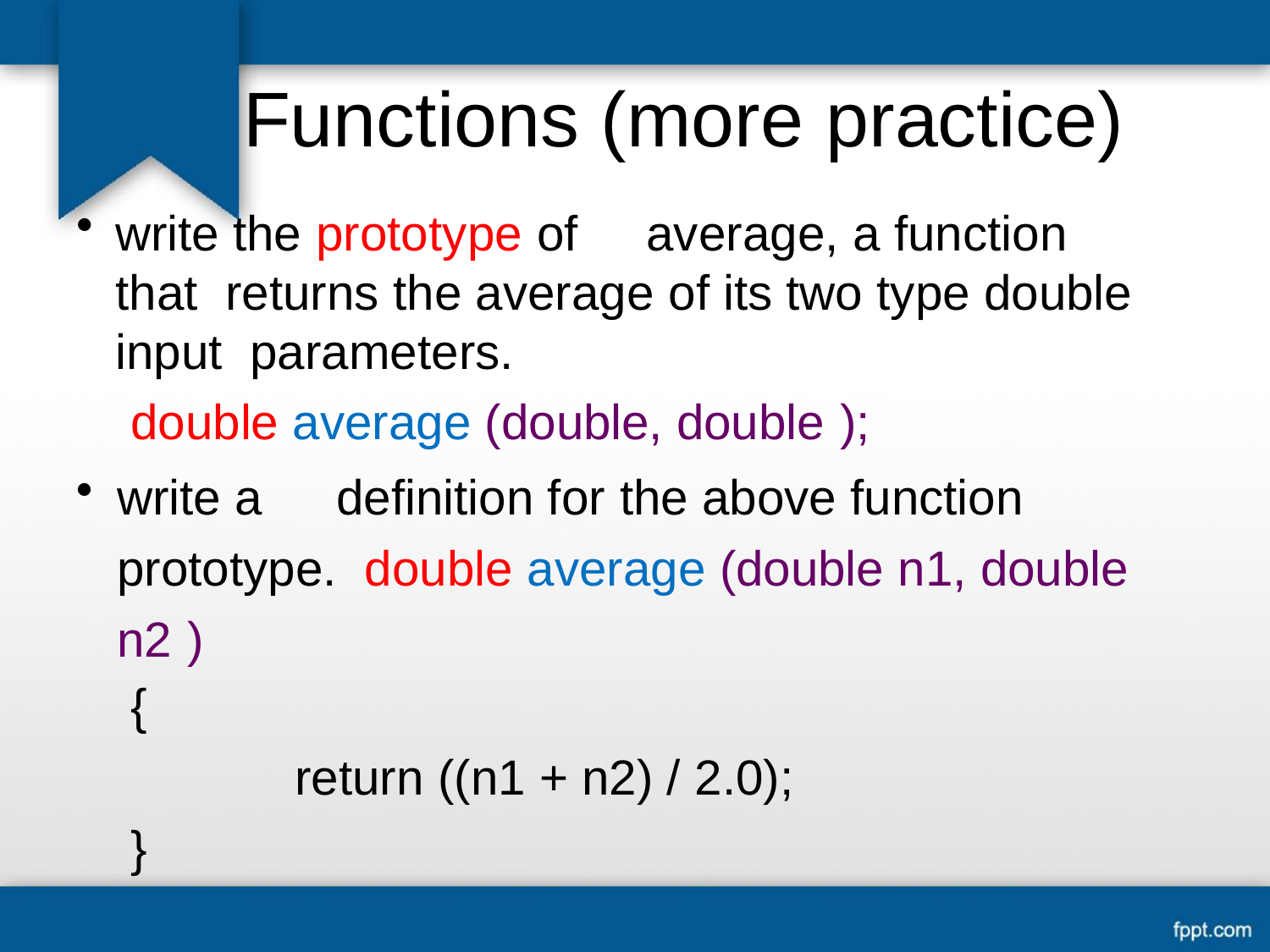

# Functions (more practice)
write the prototype of	average, a function that  returns the average of its two type double input  parameters.
double average (double, double );
write a	definition for the above function prototype.  double average (double n1, double n2 )
{
return ((n1 + n2) / 2.0);
}